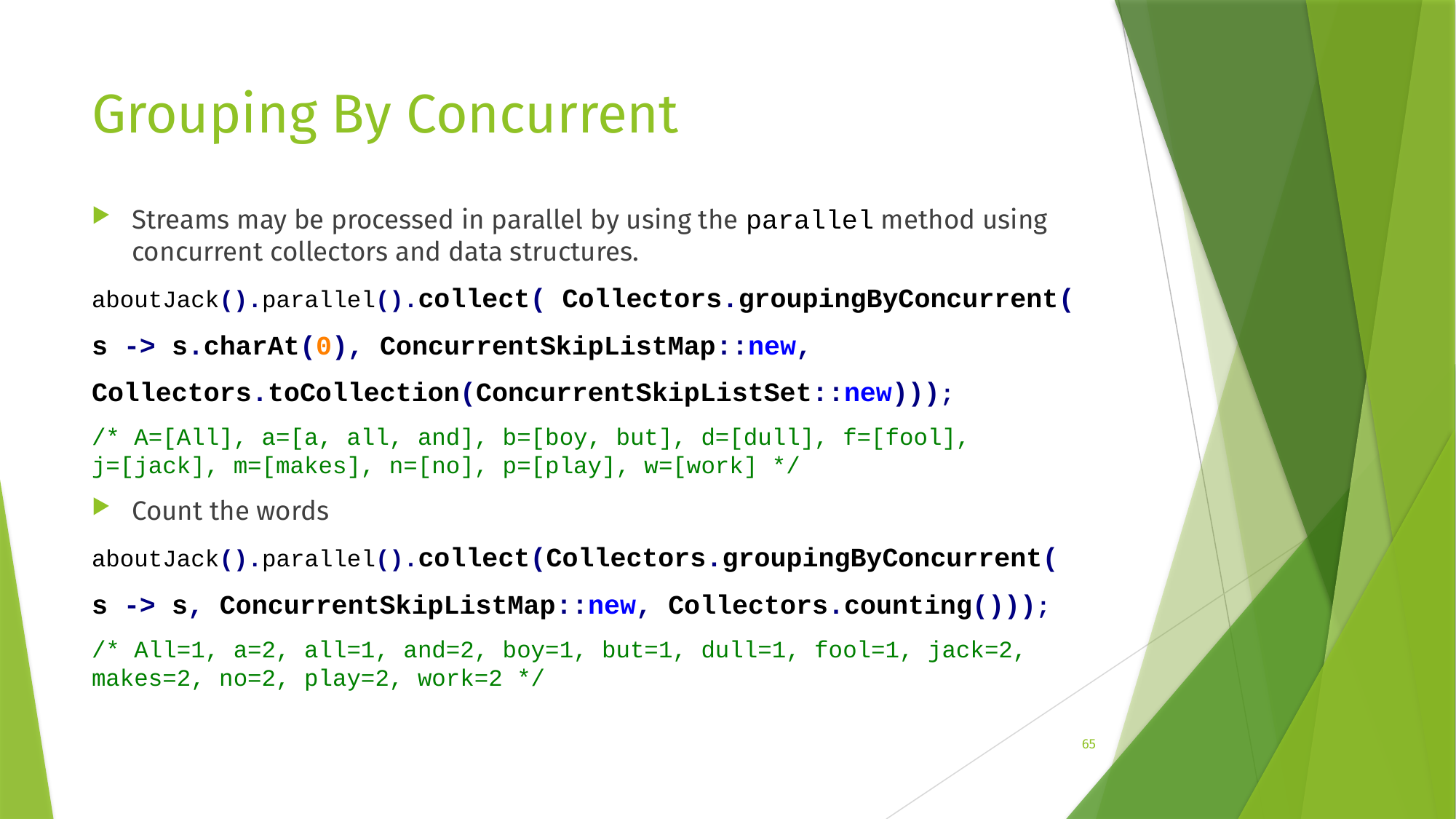

# Grouping By Concurrent
Streams may be processed in parallel by using the parallel method using concurrent collectors and data structures.
aboutJack().parallel().collect( Collectors.groupingByConcurrent(
s -> s.charAt(0), ConcurrentSkipListMap::new,
Collectors.toCollection(ConcurrentSkipListSet::new)));
/* A=[All], a=[a, all, and], b=[boy, but], d=[dull], f=[fool], j=[jack], m=[makes], n=[no], p=[play], w=[work] */
Count the words
aboutJack().parallel().collect(Collectors.groupingByConcurrent(
s -> s, ConcurrentSkipListMap::new, Collectors.counting()));
/* All=1, a=2, all=1, and=2, boy=1, but=1, dull=1, fool=1, jack=2, makes=2, no=2, play=2, work=2 */

65